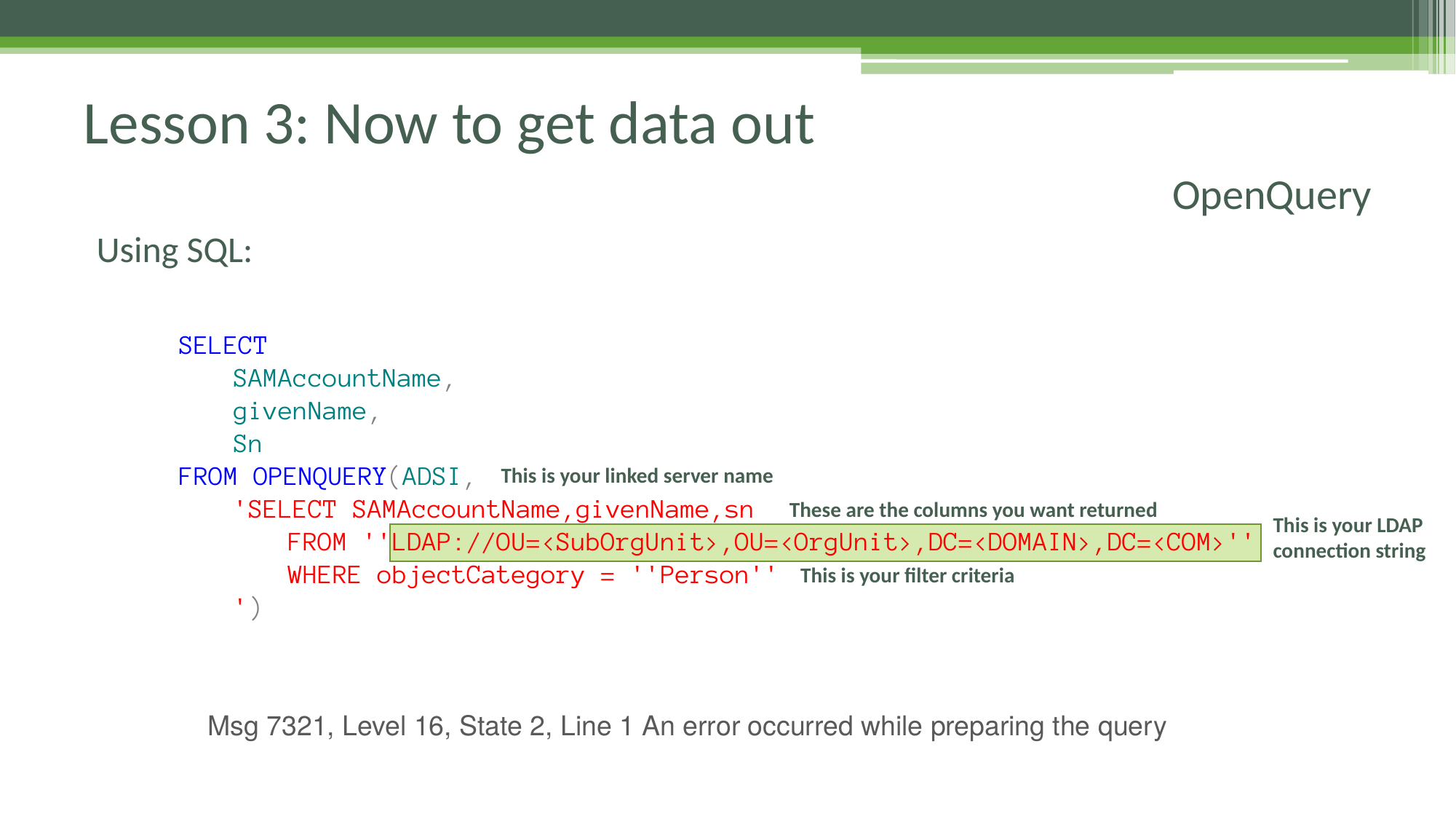

# Lesson 3: Now to get data out
OpenQuery
Using SQL:
SELECT
SAMAccountName,
givenName,
Sn
FROM OPENQUERY(ADSI,
'SELECT SAMAccountName,givenName,sn
FROM ''LDAP://OU=<SubOrgUnit>,OU=<OrgUnit>,DC=<DOMAIN>,DC=<COM>''
WHERE objectCategory = ''Person''
')
This is your linked server name
These are the columns you want returned
This is your LDAP connection string

This is your filter criteria
Msg 7321, Level 16, State 2, Line 1 An error occurred while preparing the query